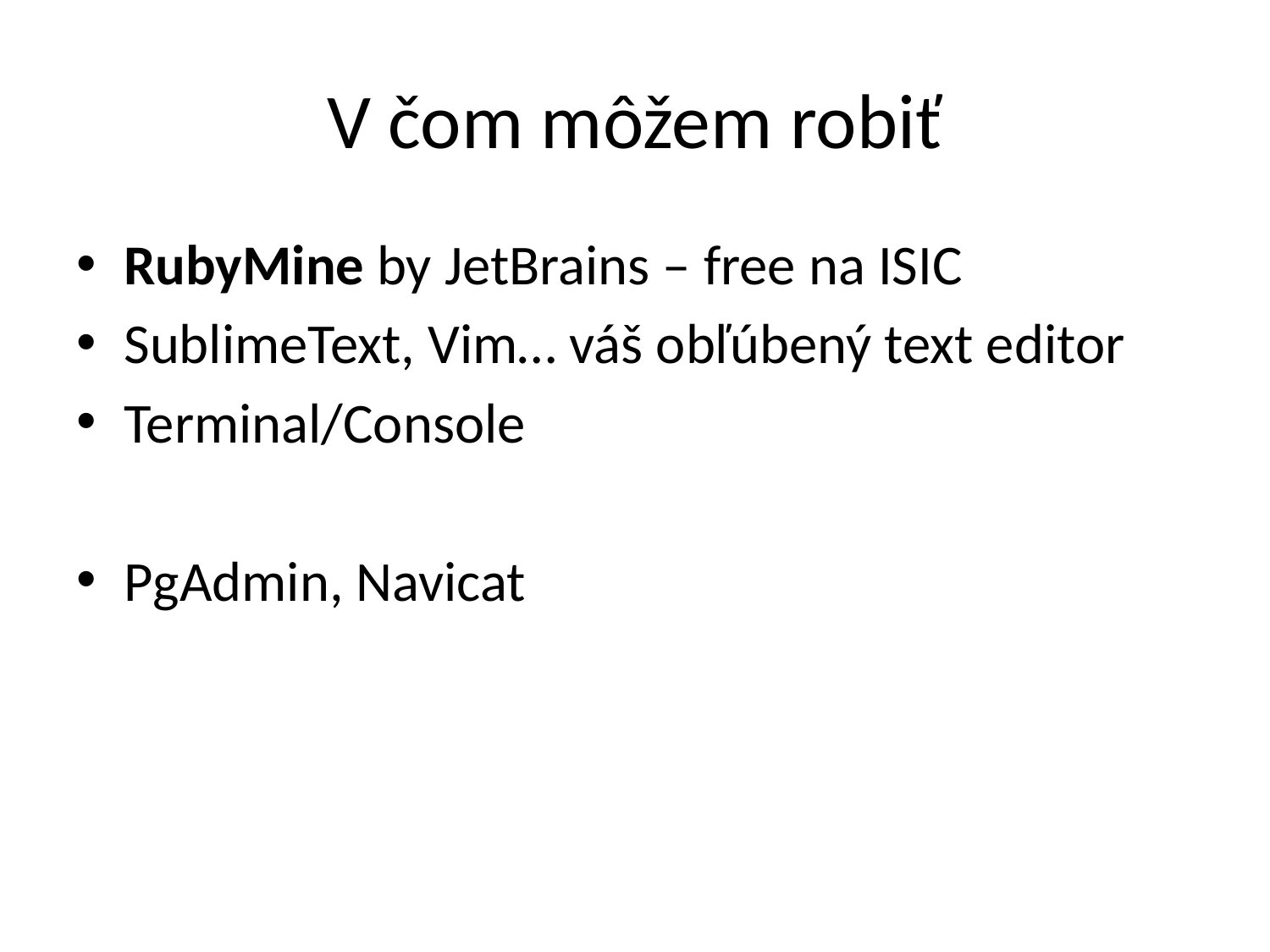

# V čom môžem robiť
RubyMine by JetBrains – free na ISIC
SublimeText, Vim… váš obľúbený text editor
Terminal/Console

PgAdmin, Navicat